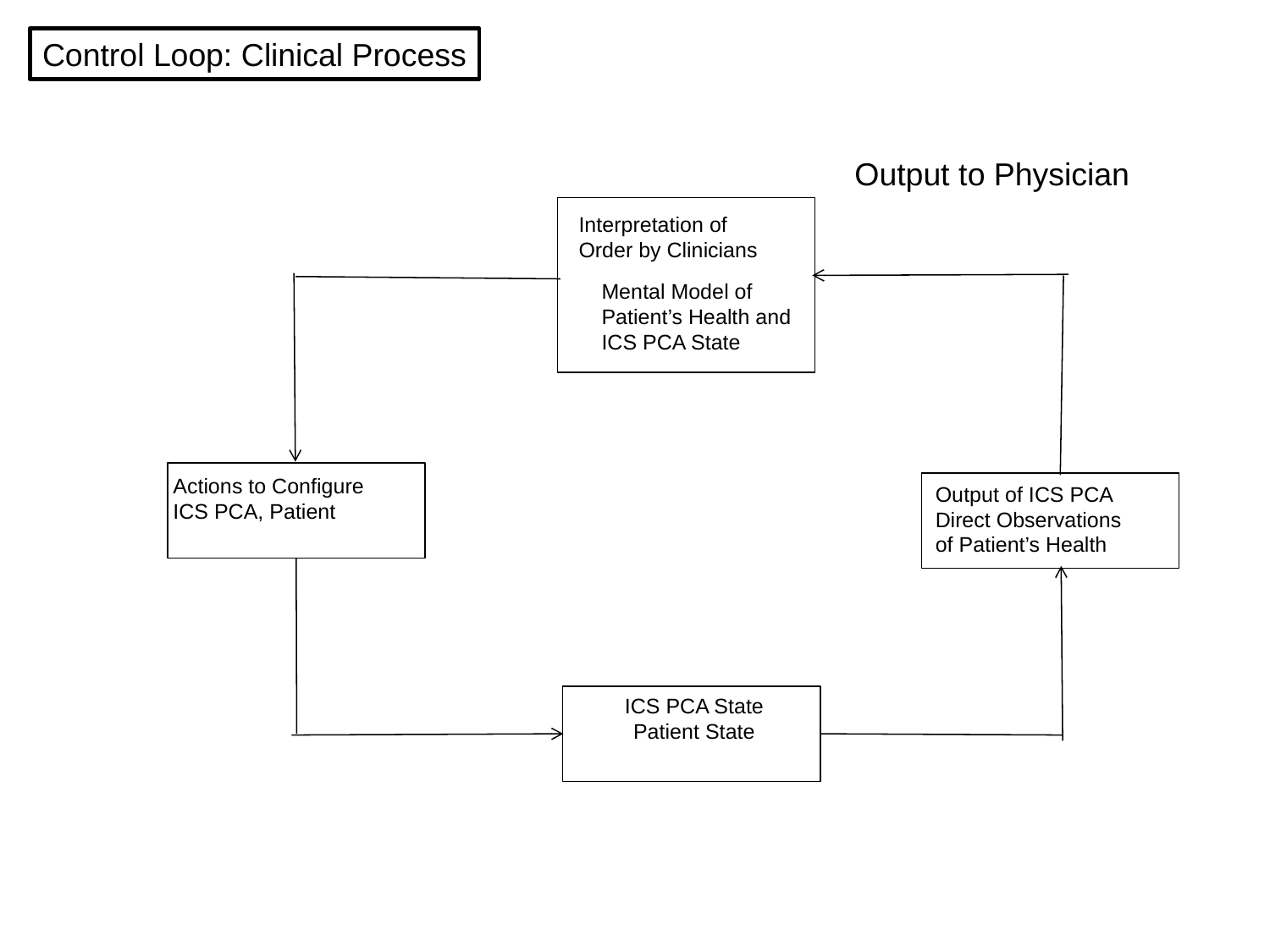

Control Loop: Clinical Process
Output to Physician

Interpretation of Order by Clinicians
Mental Model of Patient’s Health and ICS PCA State

Actions to Configure ICS PCA, Patient

Output of ICS PCA
Direct Observations of Patient’s Health

ICS PCA State
Patient State